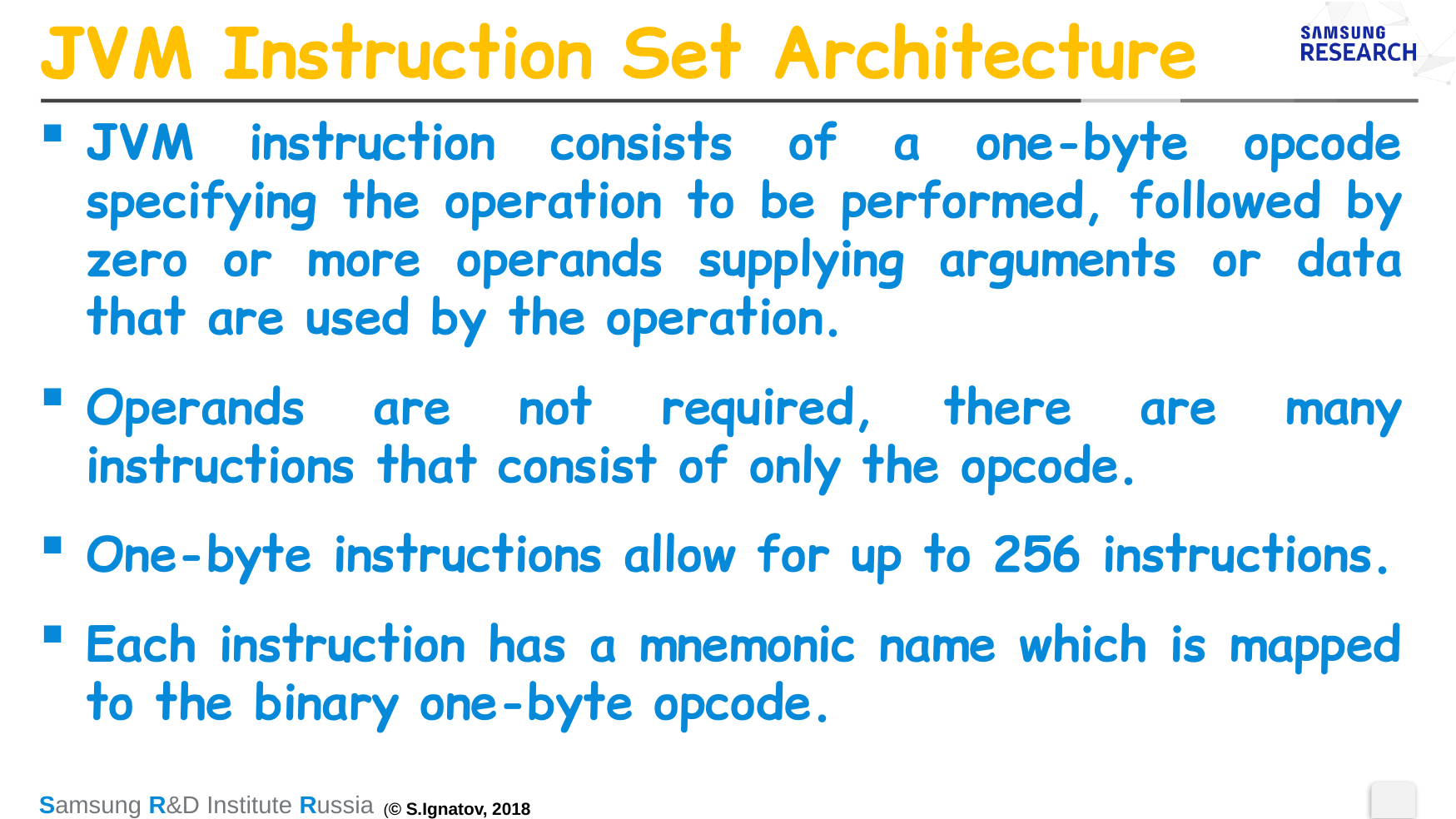

# JVM Instruction Set Architecture
JVM instruction consists of a one-byte opcode specifying the operation to be performed, followed by zero or more operands supplying arguments or data that are used by the operation.
Operands are not required, there are many instructions that consist of only the opcode.
One-byte instructions allow for up to 256 instructions.
Each instruction has a mnemonic name which is mapped to the binary one-byte opcode.

(© S.Ignatov, 2018